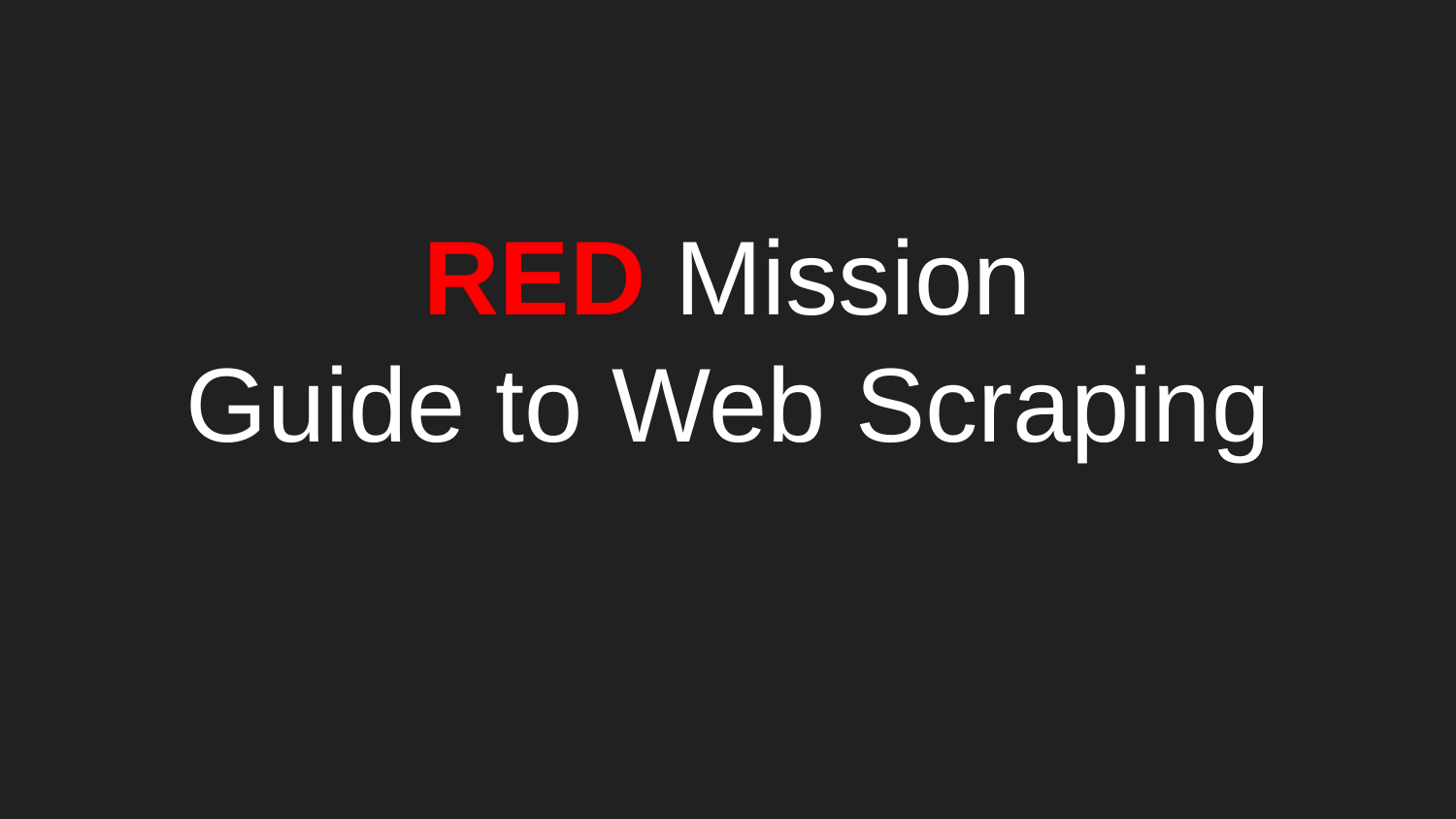

# RED Mission
Guide to Web Scraping